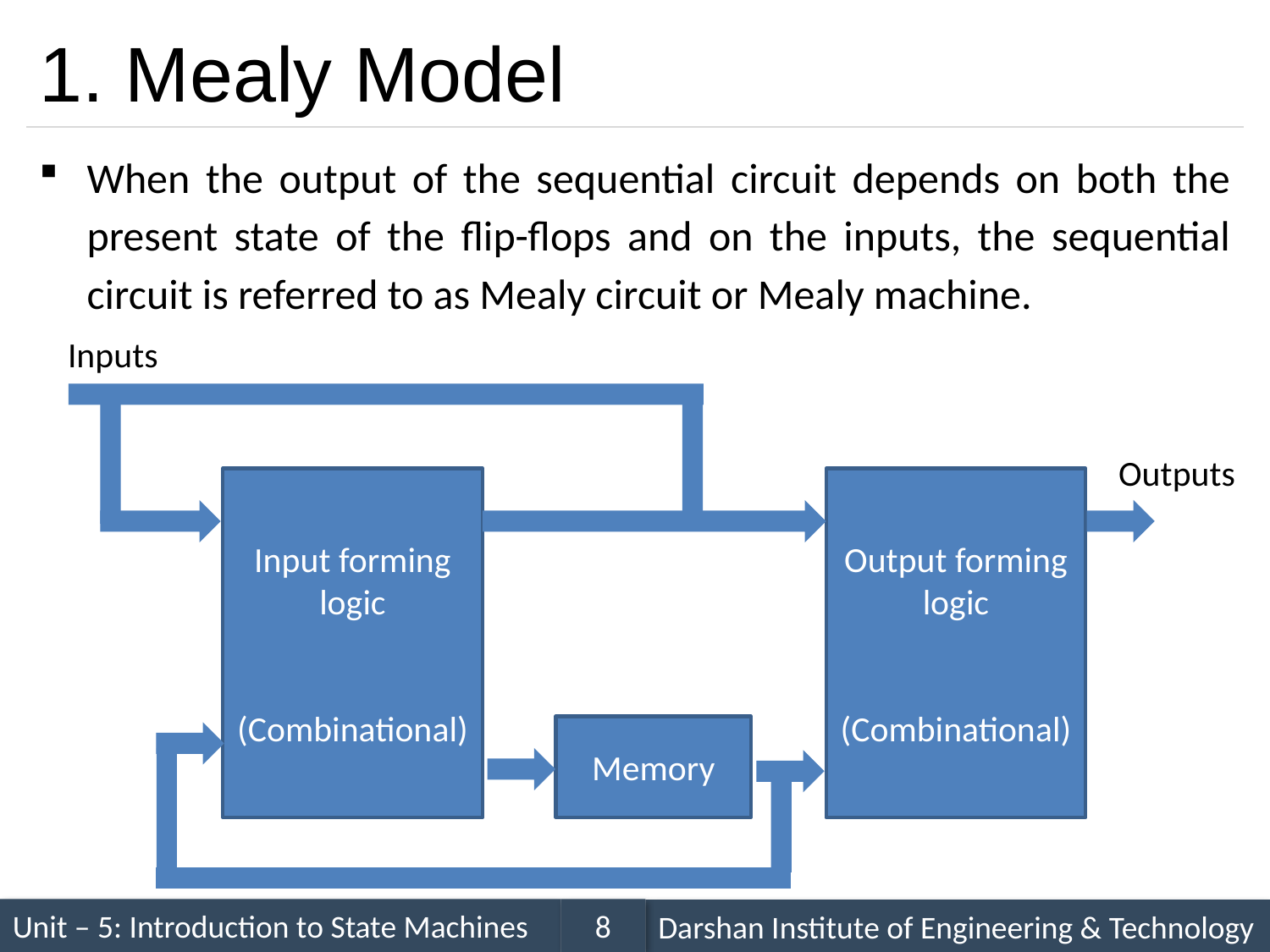

# 1. Mealy Model
When the output of the sequential circuit depends on both the present state of the flip-flops and on the inputs, the sequential circuit is referred to as Mealy circuit or Mealy machine.

Inputs

Outputs
Input forming logic

(Combinational)
Output forming logic

(Combinational)

Memory